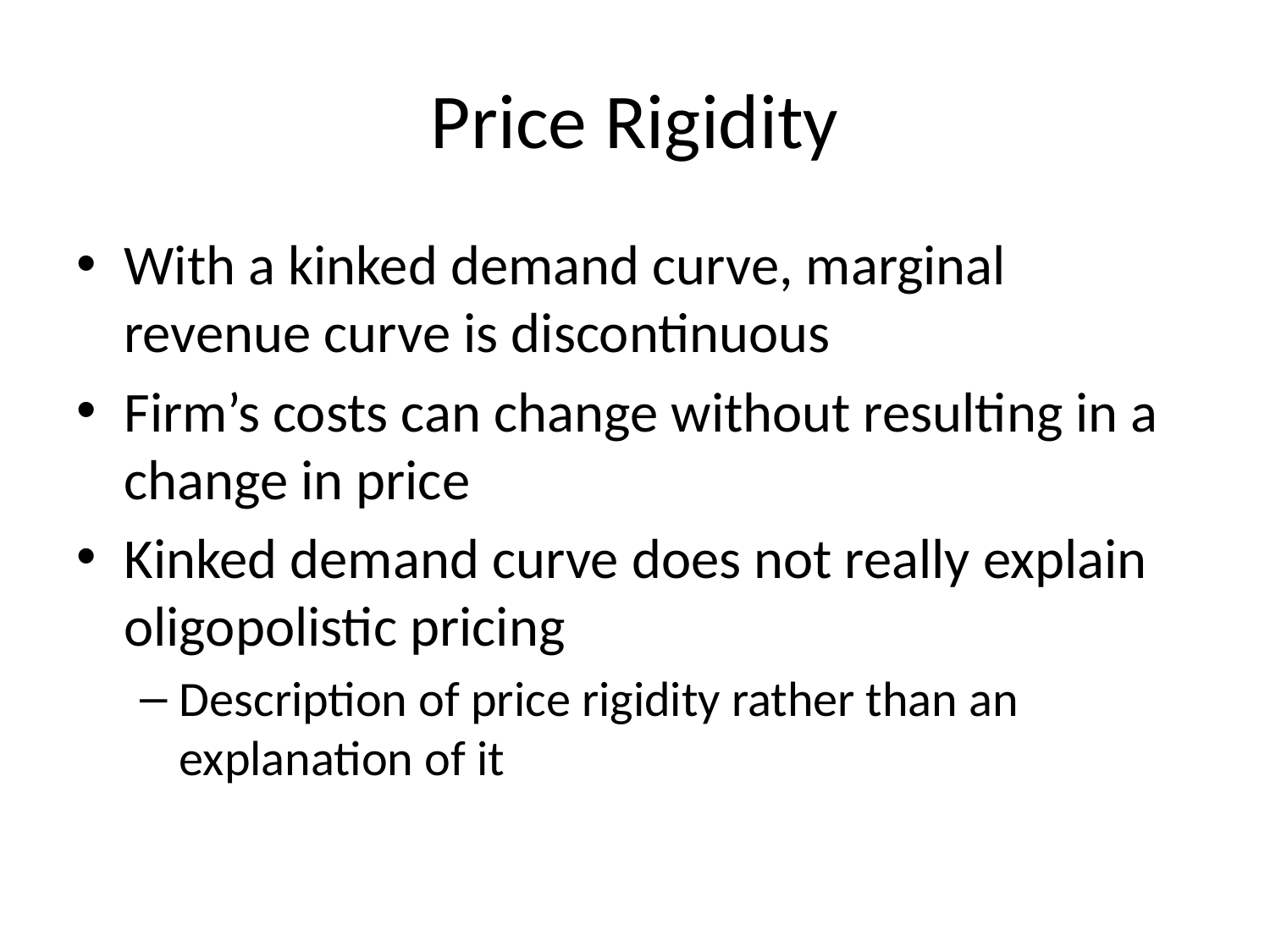

# Price Rigidity
With a kinked demand curve, marginal revenue curve is discontinuous
Firm’s costs can change without resulting in a change in price
Kinked demand curve does not really explain oligopolistic pricing
Description of price rigidity rather than an explanation of it